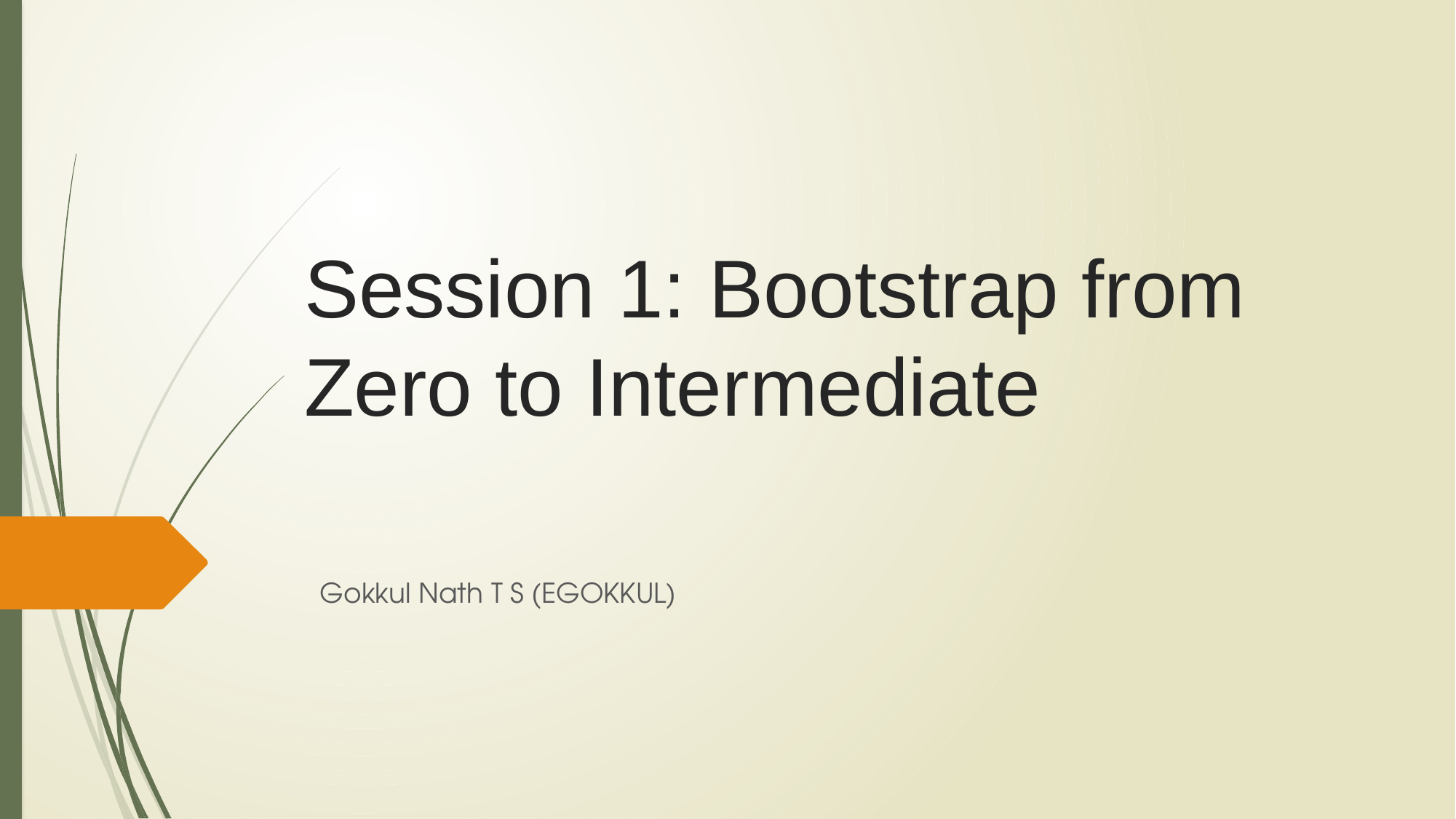

# Session 1: Bootstrap from Zero to Intermediate
Gokkul Nath T S (EGOKKUL)